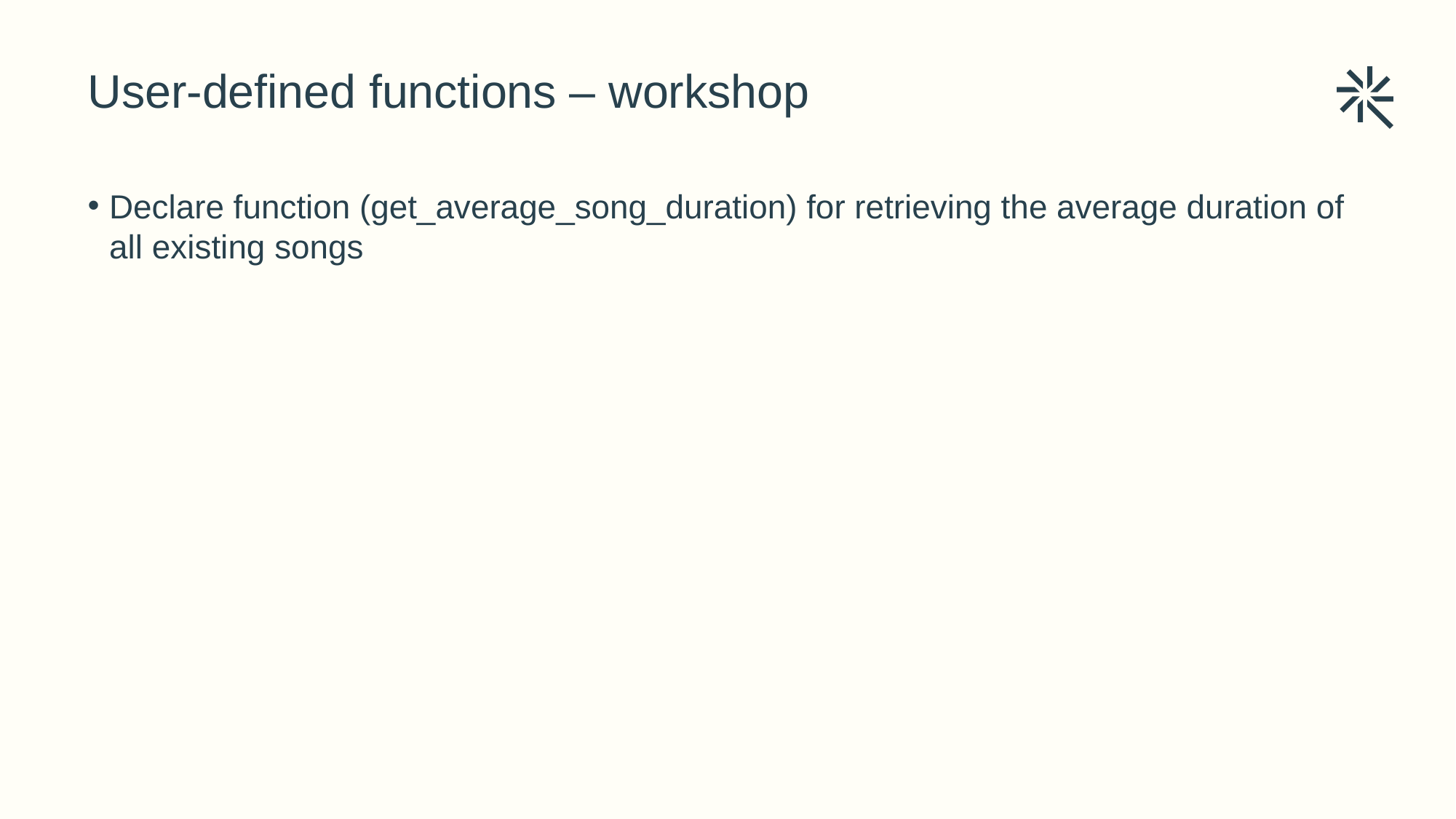

# User-defined functions – workshop
Declare function (get_average_song_duration) for retrieving the average duration of all existing songs